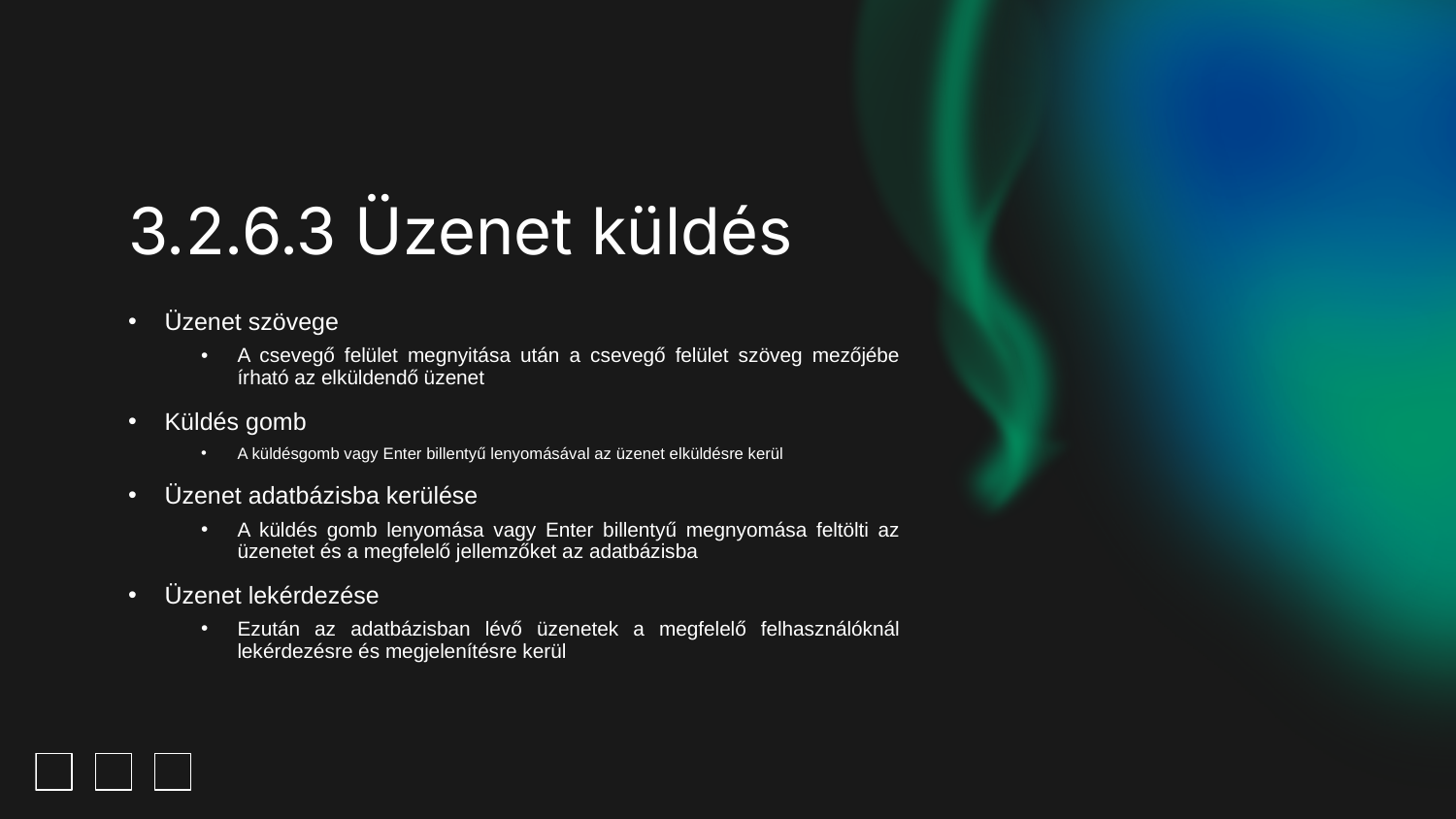

# 3.2.6.3 Üzenet küldés
Üzenet szövege
A csevegő felület megnyitása után a csevegő felület szöveg mezőjébe írható az elküldendő üzenet
Küldés gomb
A küldésgomb vagy Enter billentyű lenyomásával az üzenet elküldésre kerül
Üzenet adatbázisba kerülése
A küldés gomb lenyomása vagy Enter billentyű megnyomása feltölti az üzenetet és a megfelelő jellemzőket az adatbázisba
Üzenet lekérdezése
Ezután az adatbázisban lévő üzenetek a megfelelő felhasználóknál lekérdezésre és megjelenítésre kerül